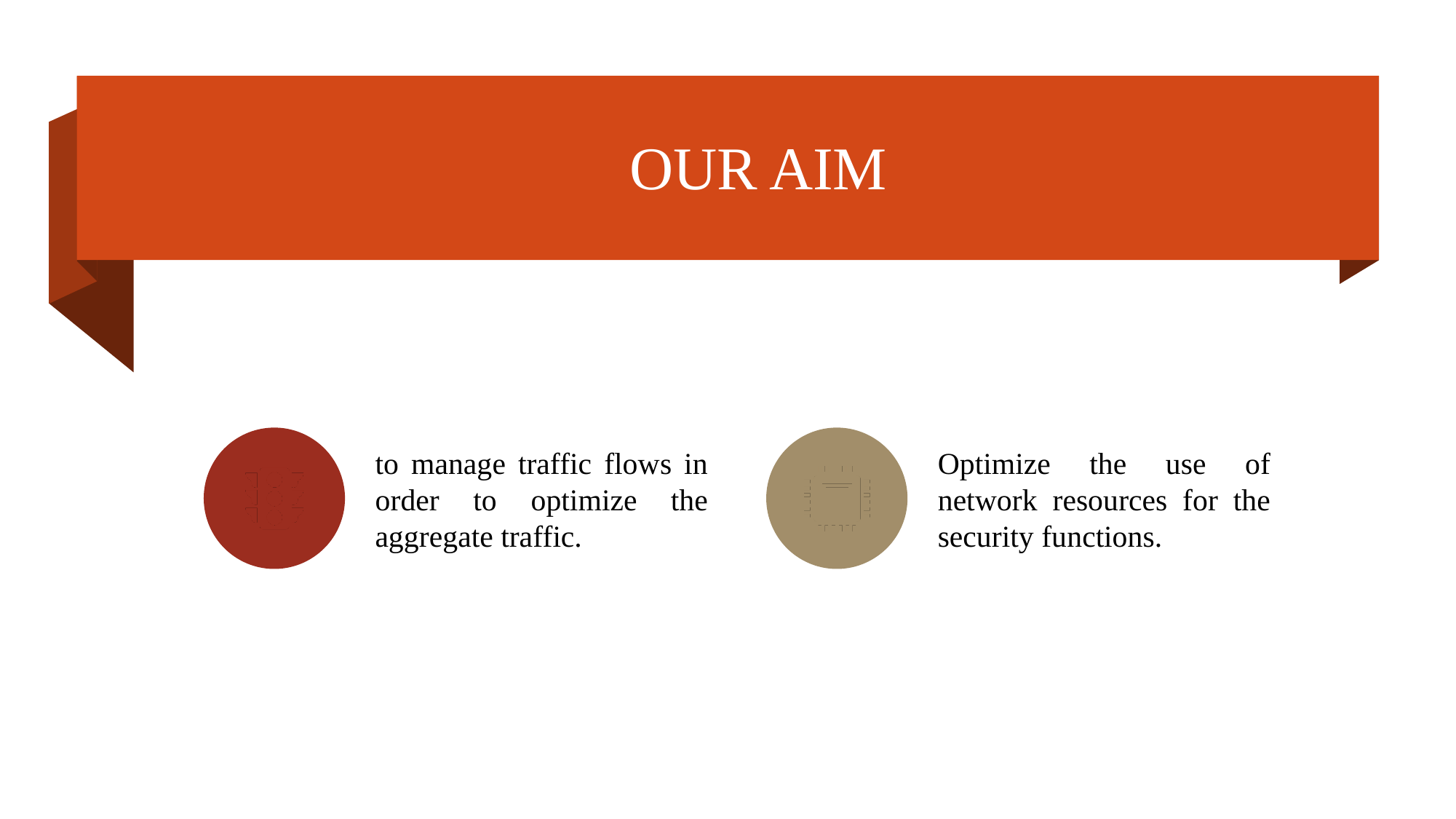

# OUR AIM
to manage traffic flows in order to optimize the aggregate traffic.
Optimize the use of network resources for the security functions.